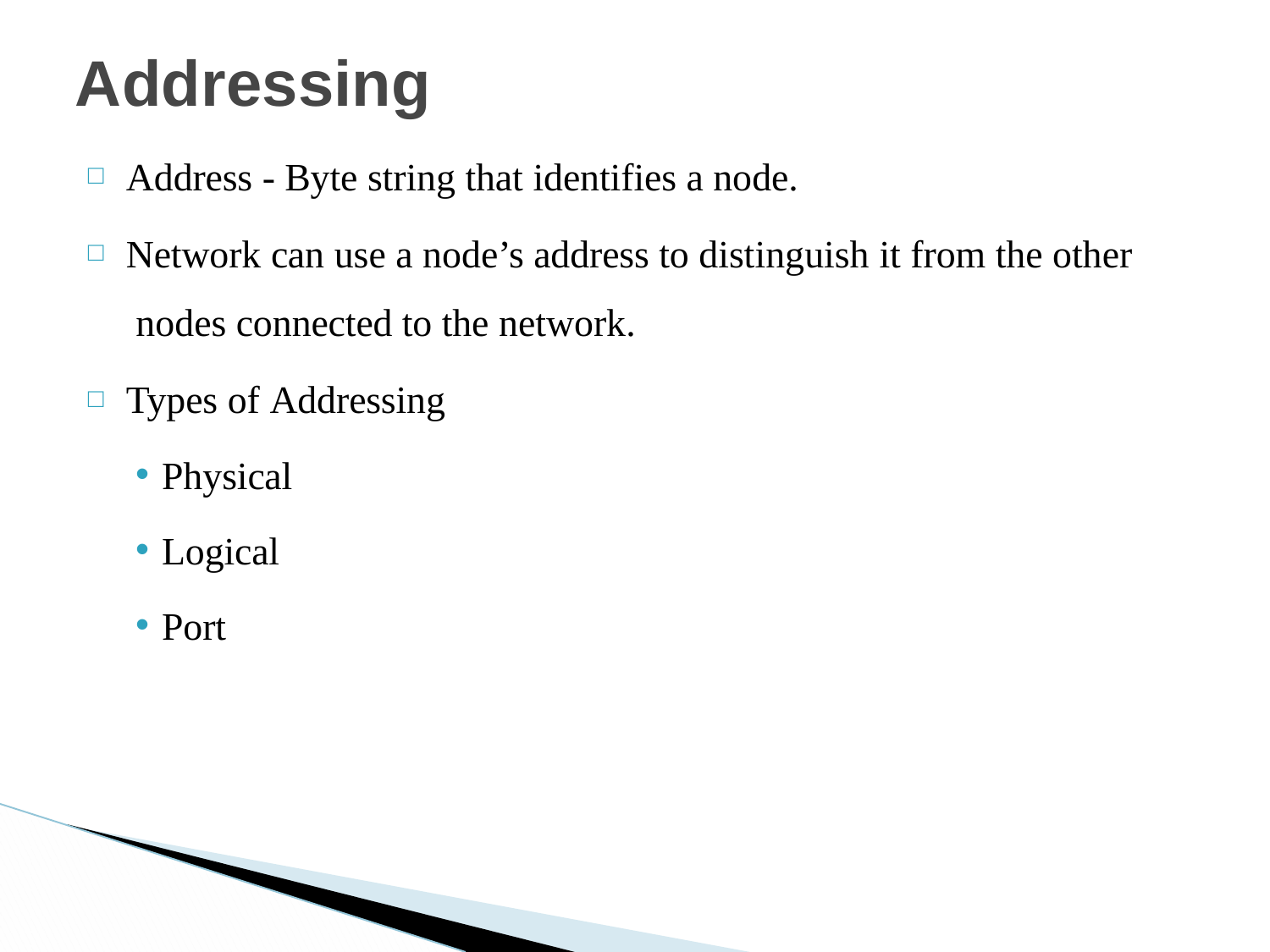

# Addressing
Address - Byte string that identifies a node.
Network can use a node’s address to distinguish it from the other  nodes connected to the network.
Types of Addressing
Physical
Logical
Port